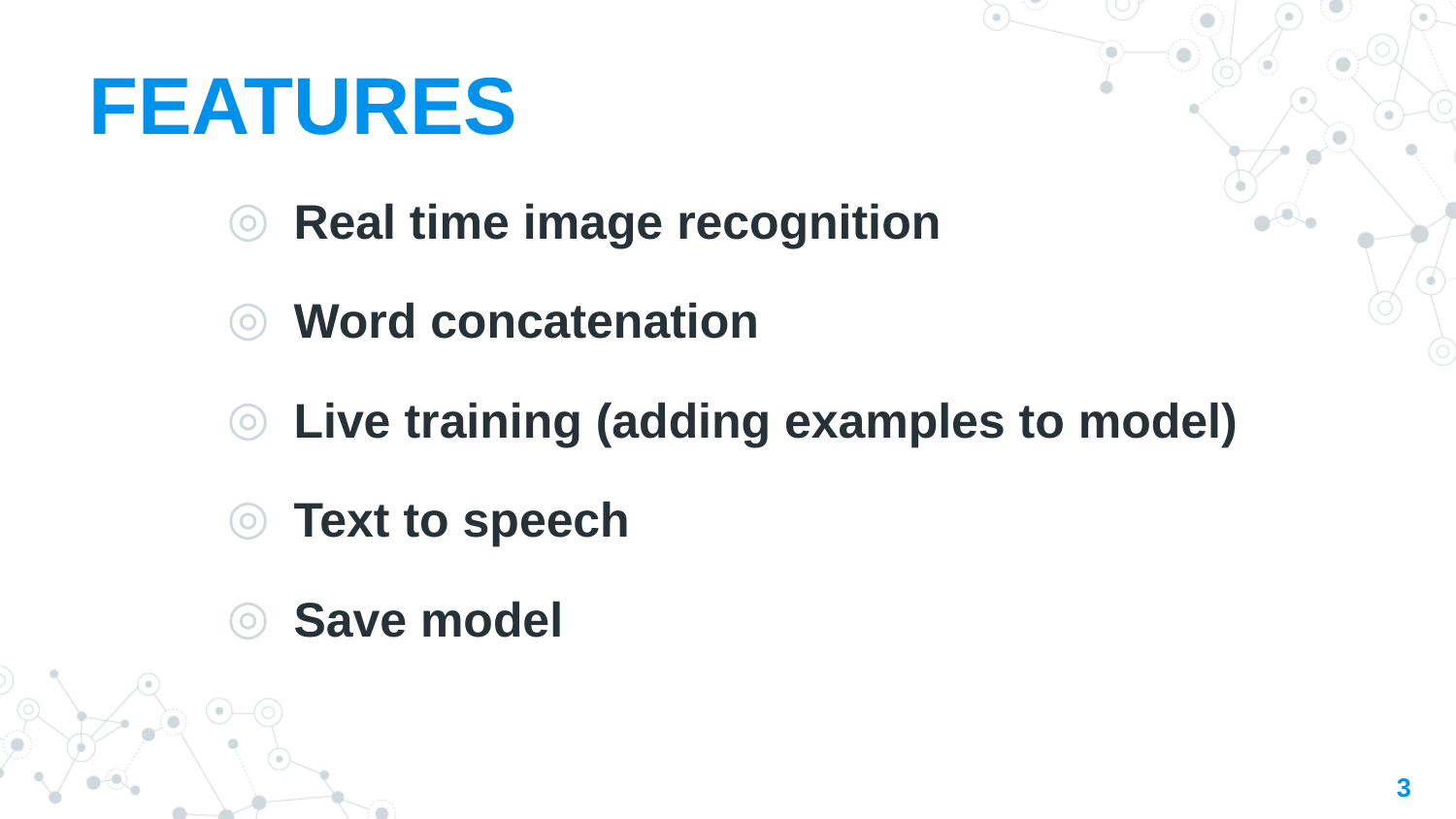

FEATURES
Real time image recognition
Word concatenation
Live training (adding examples to model)
Text to speech
Save model

3